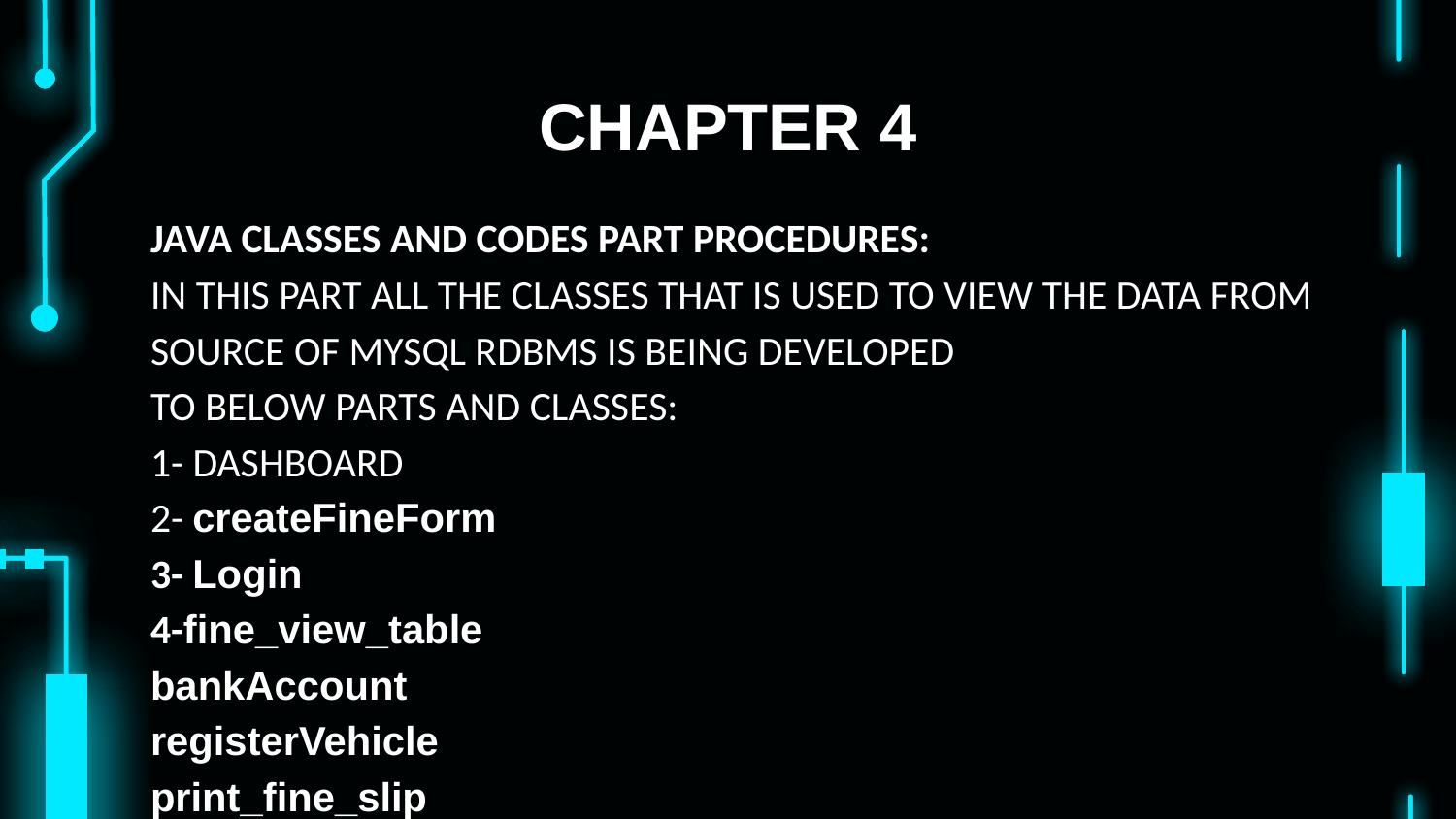

# CHAPTER 4
JAVA CLASSES AND CODES PART PROCEDURES:
IN THIS PART ALL THE CLASSES THAT IS USED TO VIEW THE DATA FROM SOURCE OF MYSQL RDBMS IS BEING DEVELOPED
TO BELOW PARTS AND CLASSES:
1- DASHBOARD
2- createFineForm
3- Login
4-fine_view_table
bankAccount
registerVehicle
print_fine_slip